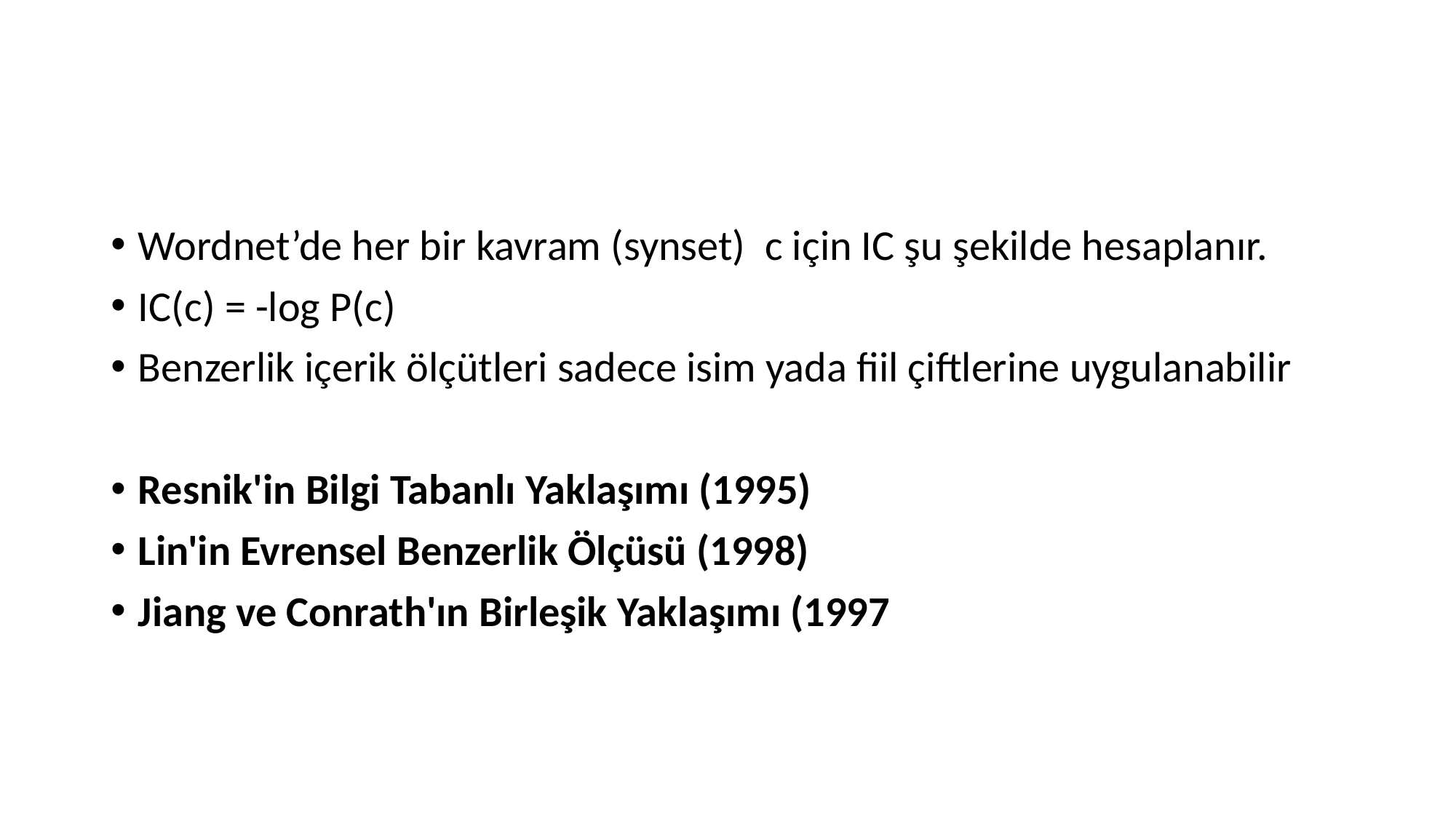

#
Wordnet’de her bir kavram (synset)  c için IC şu şekilde hesaplanır.
IC(c) = -log P(c)
Benzerlik içerik ölçütleri sadece isim yada fiil çiftlerine uygulanabilir

Resnik'in Bilgi Tabanlı Yaklaşımı (1995)
Lin'in Evrensel Benzerlik Ölçüsü (1998)
Jiang ve Conrath'ın Birleşik Yaklaşımı (1997